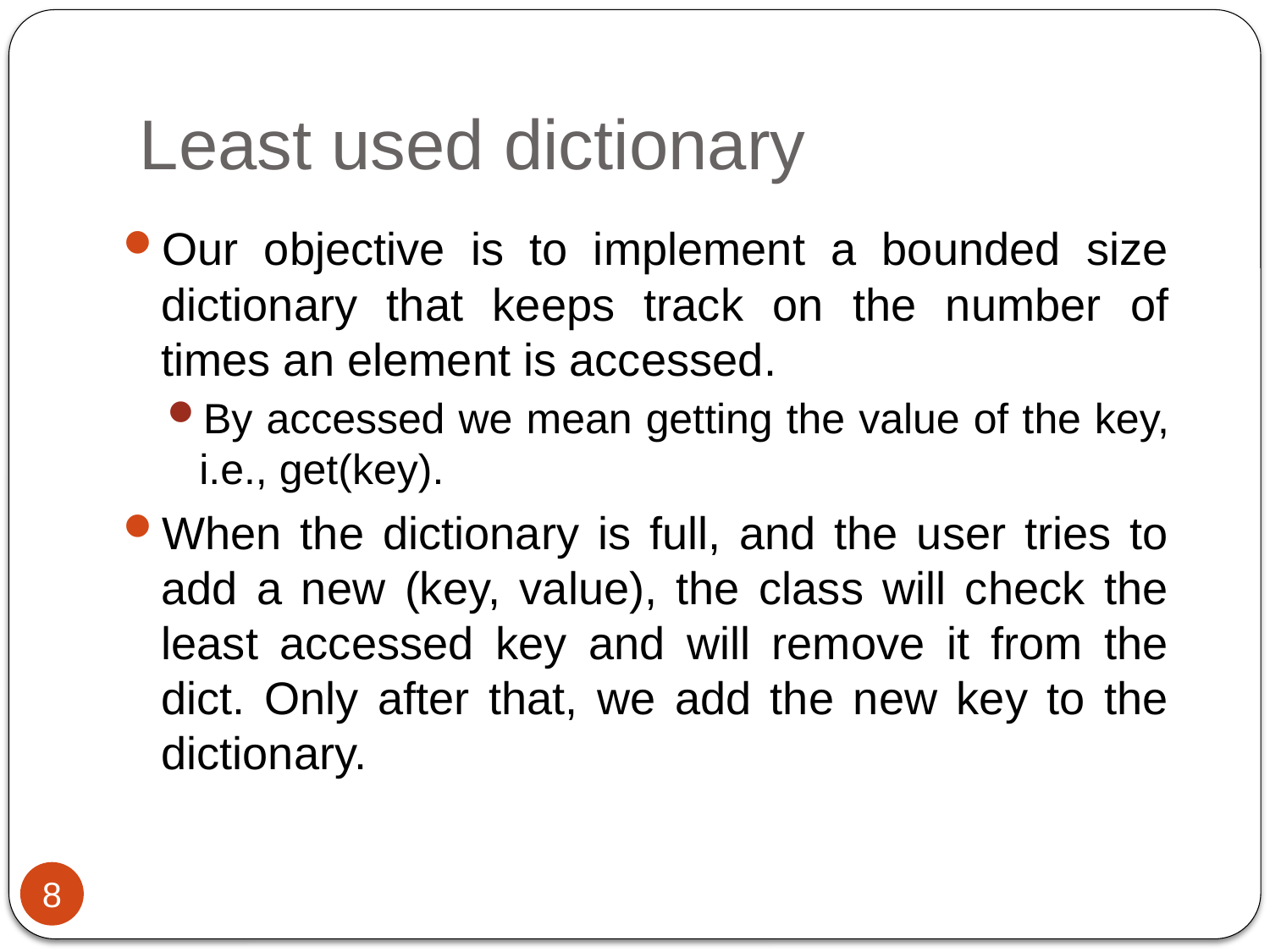

# Least used dictionary
Our objective is to implement a bounded size dictionary that keeps track on the number of times an element is accessed.
By accessed we mean getting the value of the key, i.e., get(key).
When the dictionary is full, and the user tries to add a new (key, value), the class will check the least accessed key and will remove it from the dict. Only after that, we add the new key to the dictionary.
8